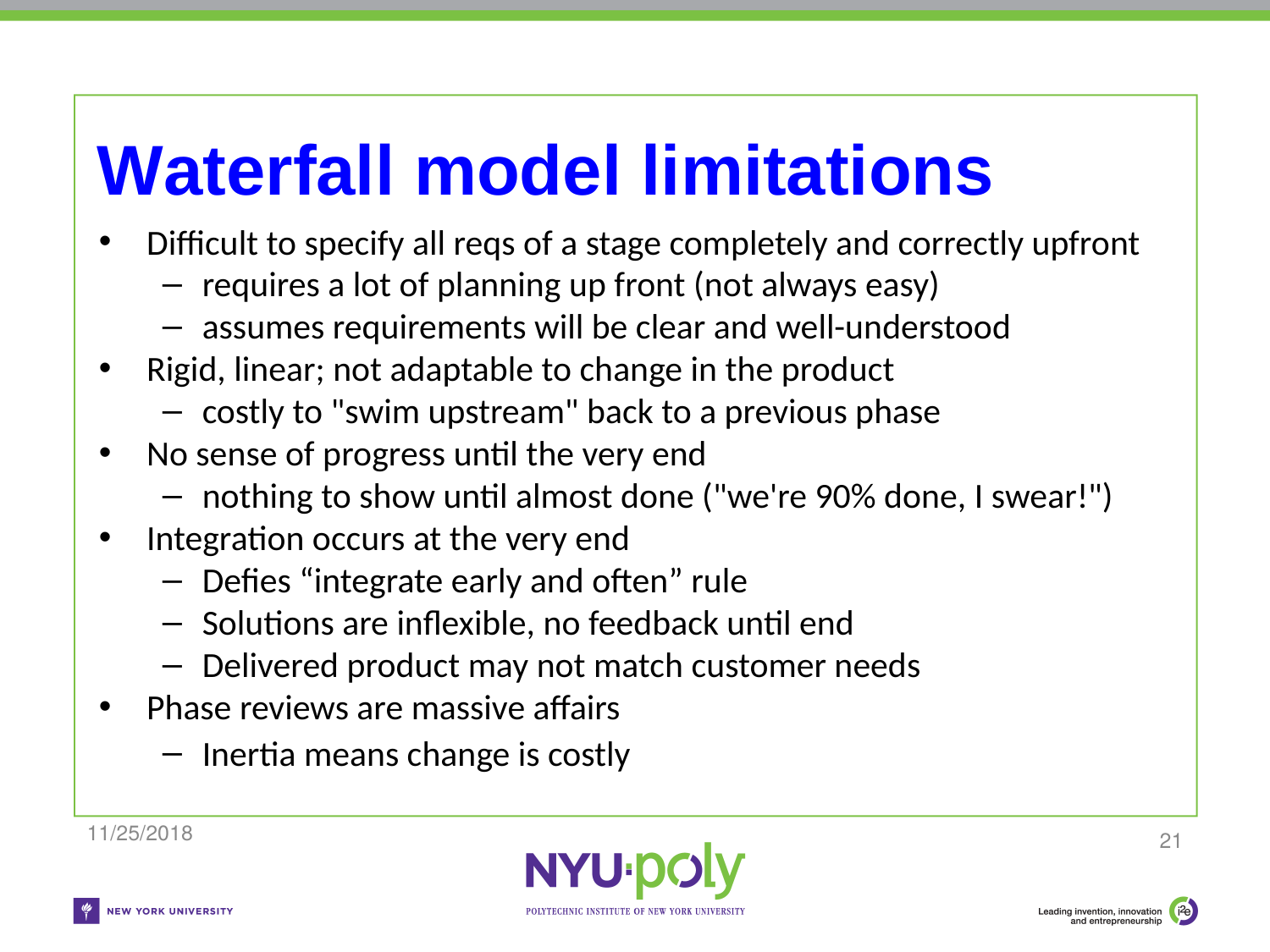

# Waterfall model limitations
Difficult to specify all reqs of a stage completely and correctly upfront
requires a lot of planning up front (not always easy)
assumes requirements will be clear and well-understood
Rigid, linear; not adaptable to change in the product
costly to "swim upstream" back to a previous phase
No sense of progress until the very end
nothing to show until almost done ("we're 90% done, I swear!")
Integration occurs at the very end
Defies “integrate early and often” rule
Solutions are inflexible, no feedback until end
Delivered product may not match customer needs
Phase reviews are massive affairs
Inertia means change is costly
11/25/2018
21